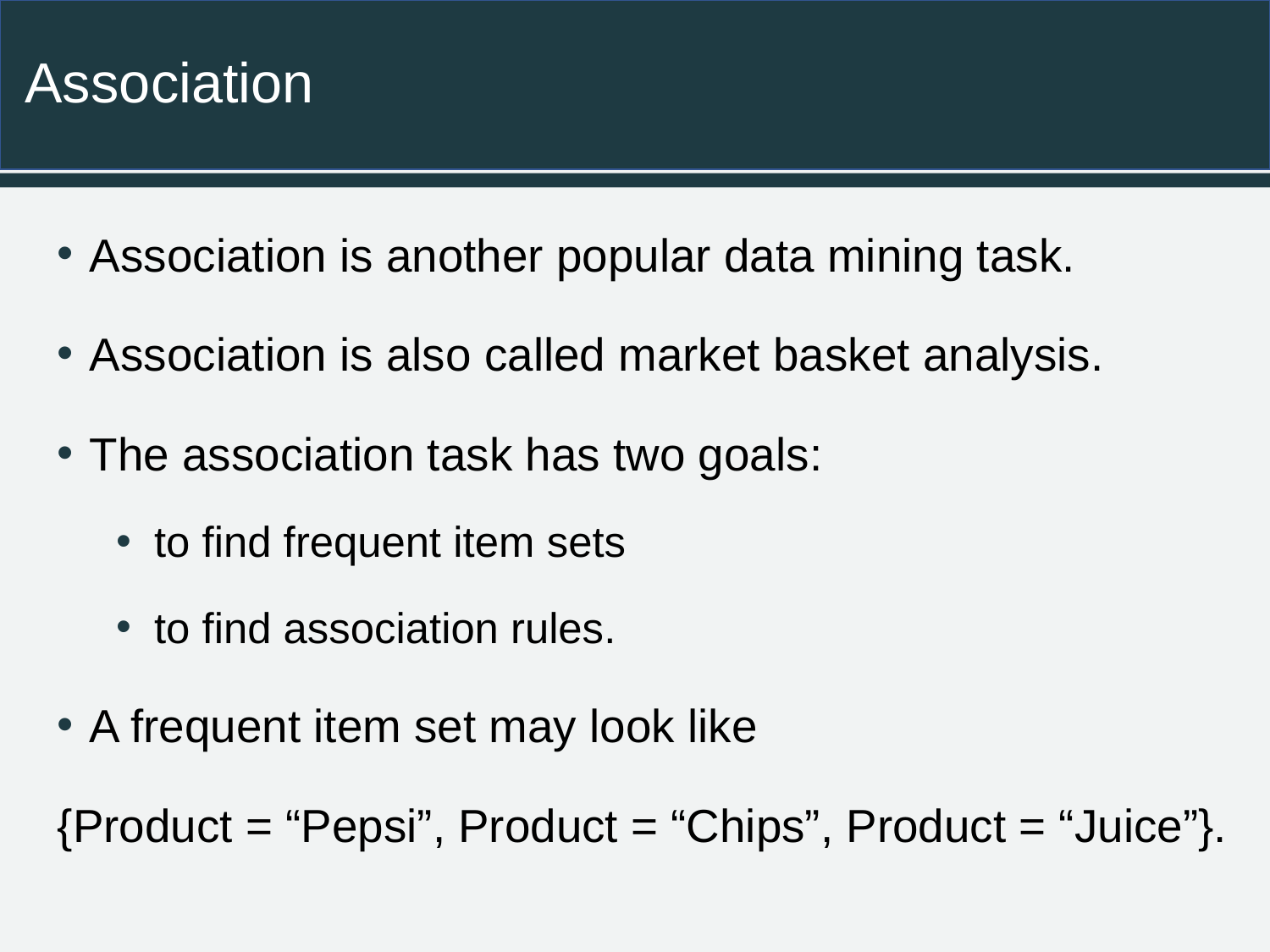

# Association
Association is another popular data mining task.
Association is also called market basket analysis.
The association task has two goals:
to find frequent item sets
to find association rules.
A frequent item set may look like
{Product = “Pepsi”, Product = “Chips”, Product = “Juice”}.